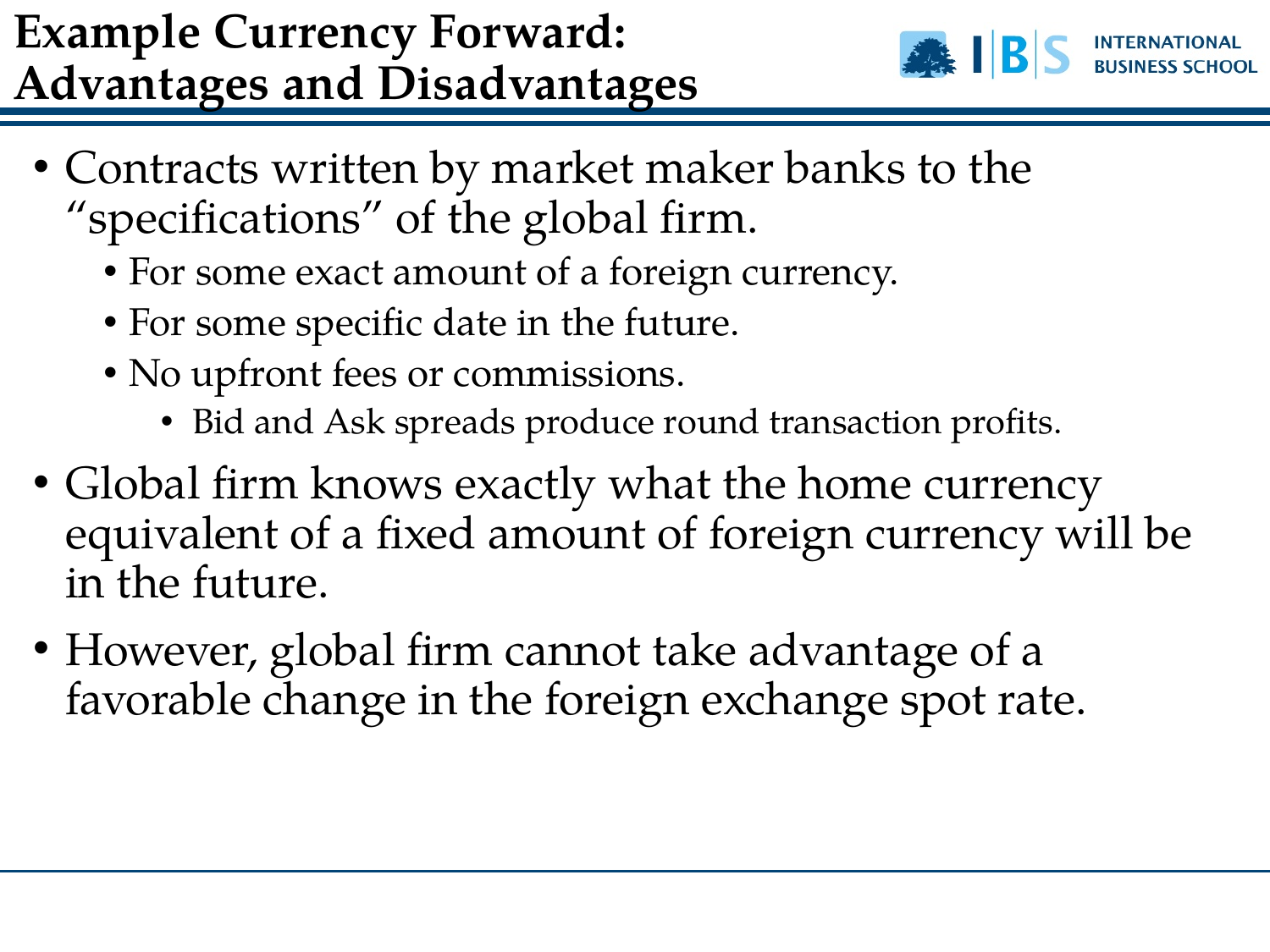

# Example Currency Forward: Advantages and Disadvantages
Contracts written by market maker banks to the “specifications” of the global firm.
For some exact amount of a foreign currency.
For some specific date in the future.
No upfront fees or commissions.
Bid and Ask spreads produce round transaction profits.
Global firm knows exactly what the home currency equivalent of a fixed amount of foreign currency will be in the future.
However, global firm cannot take advantage of a favorable change in the foreign exchange spot rate.